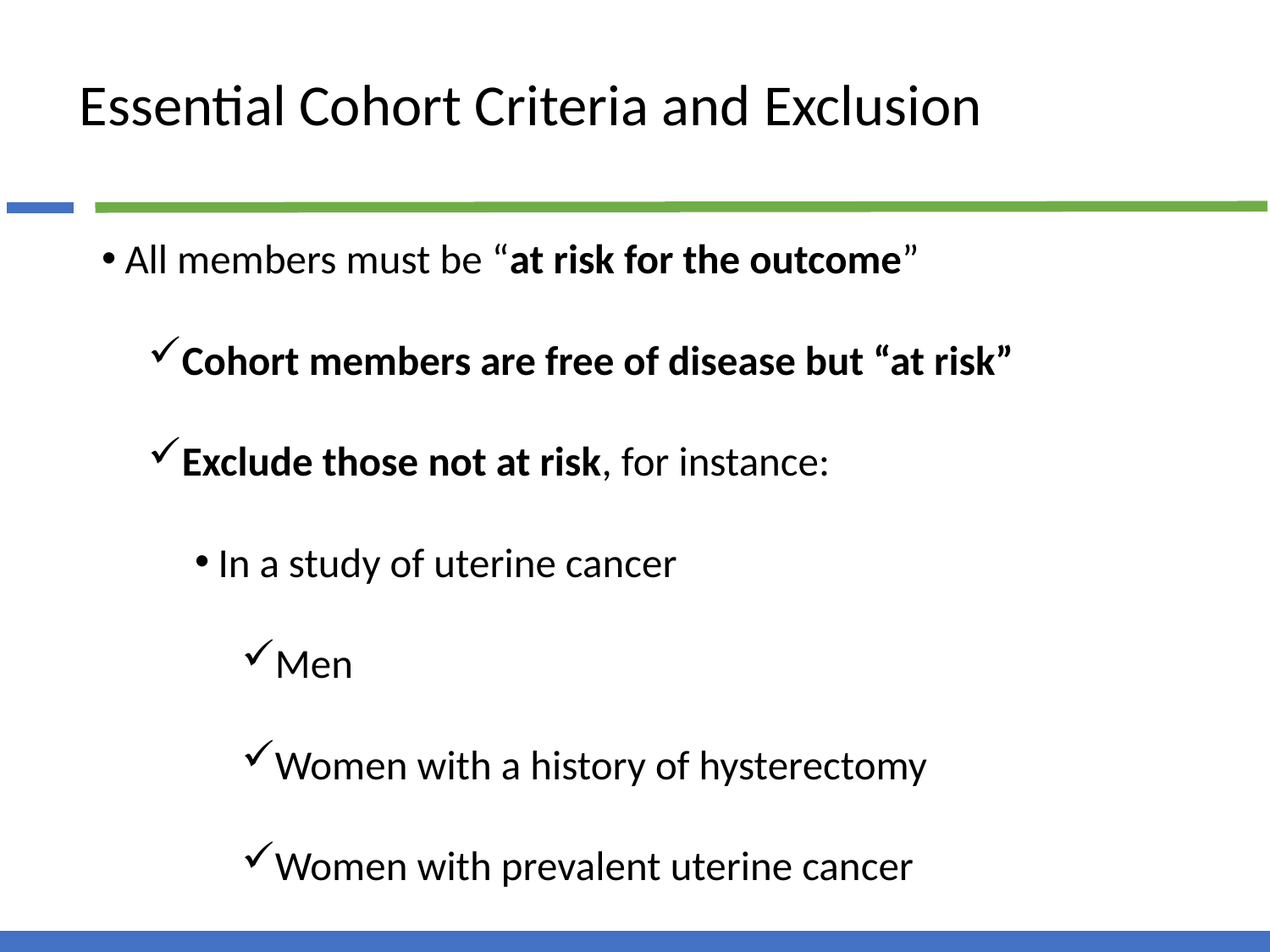

# Essential Cohort Criteria and Exclusion
All members must be “at risk for the outcome”
Cohort members are free of disease but “at risk”
Exclude those not at risk, for instance:
In a study of uterine cancer
Men
Women with a history of hysterectomy
Women with prevalent uterine cancer